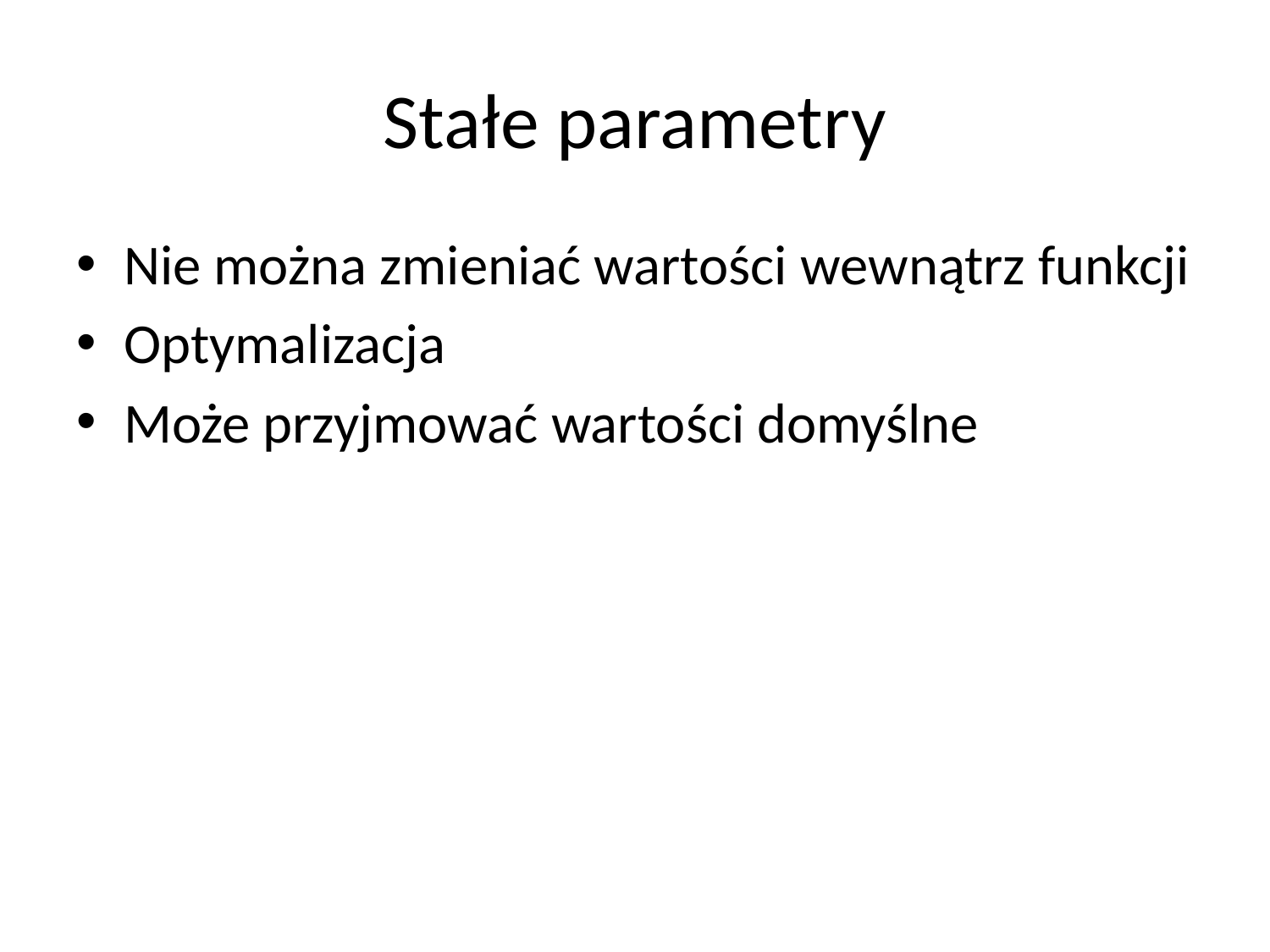

# Stałe parametry
Nie można zmieniać wartości wewnątrz funkcji
Optymalizacja
Może przyjmować wartości domyślne